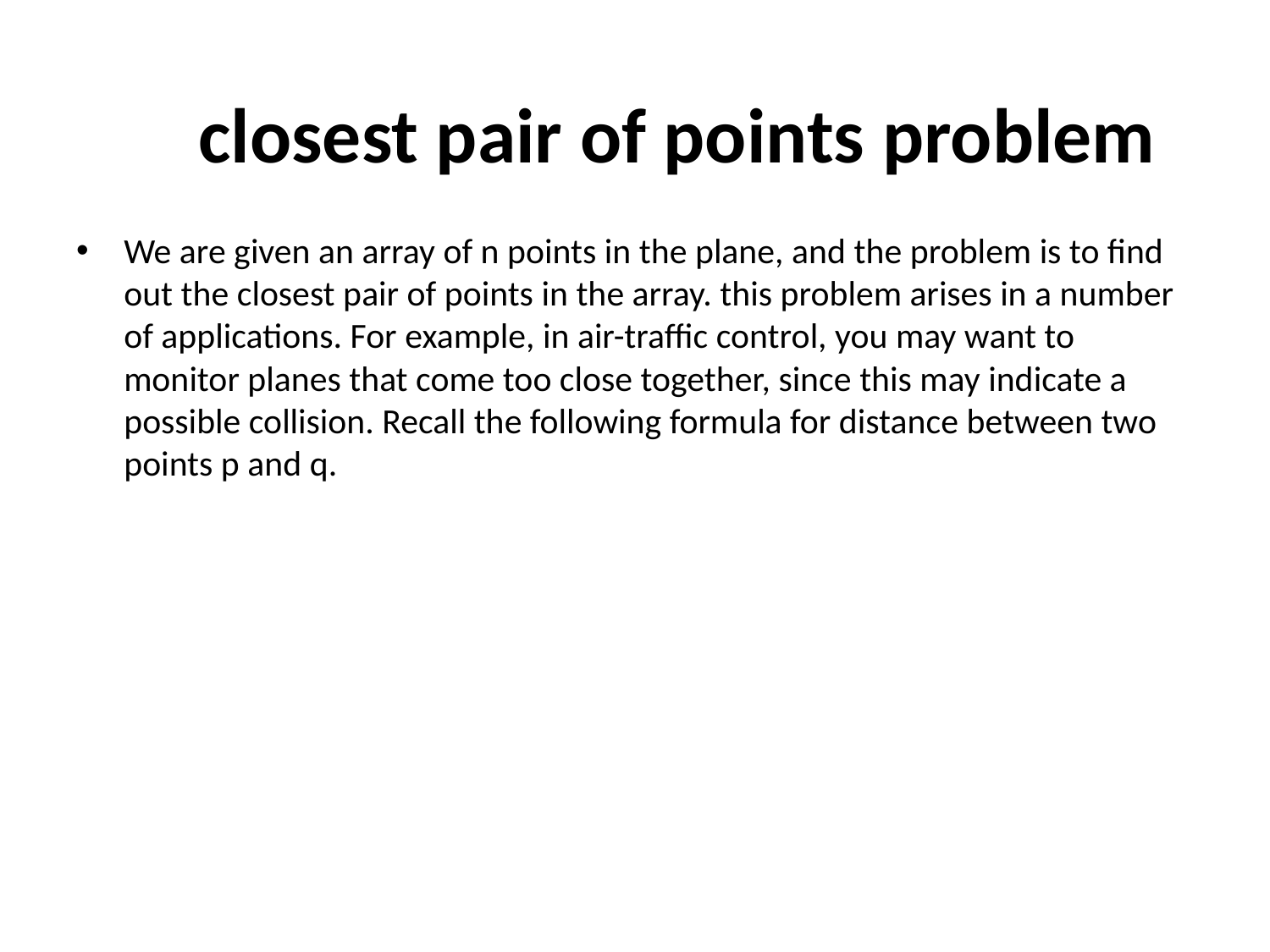

# closest pair of points problem
We are given an array of n points in the plane, and the problem is to find out the closest pair of points in the array. this problem arises in a number of applications. For example, in air-traffic control, you may want to monitor planes that come too close together, since this may indicate a possible collision. Recall the following formula for distance between two points p and q.